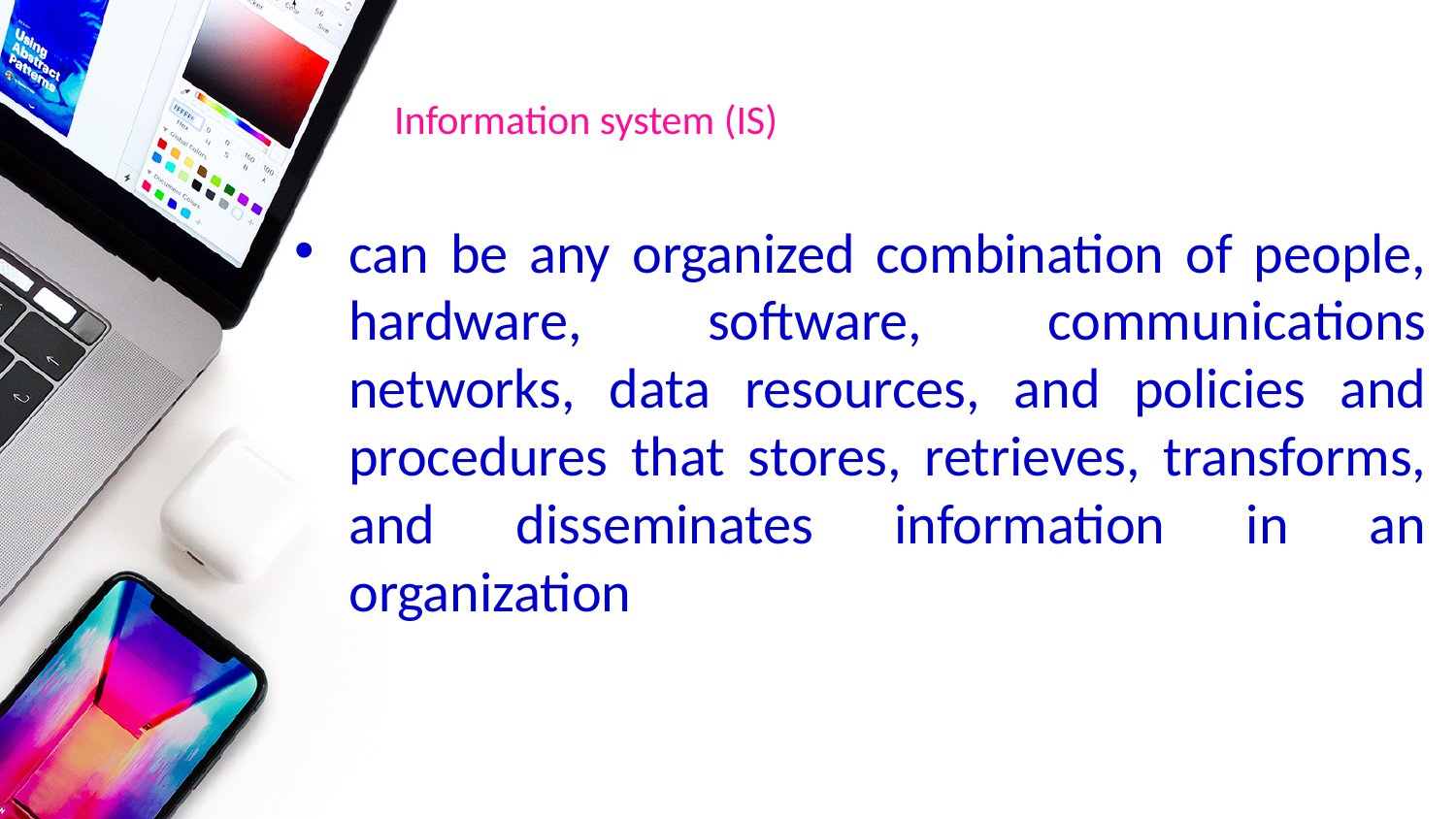

# Information system (IS)
can be any organized combination of people, hardware, software, communications networks, data resources, and policies and procedures that stores, retrieves, transforms, and disseminates information in an organization